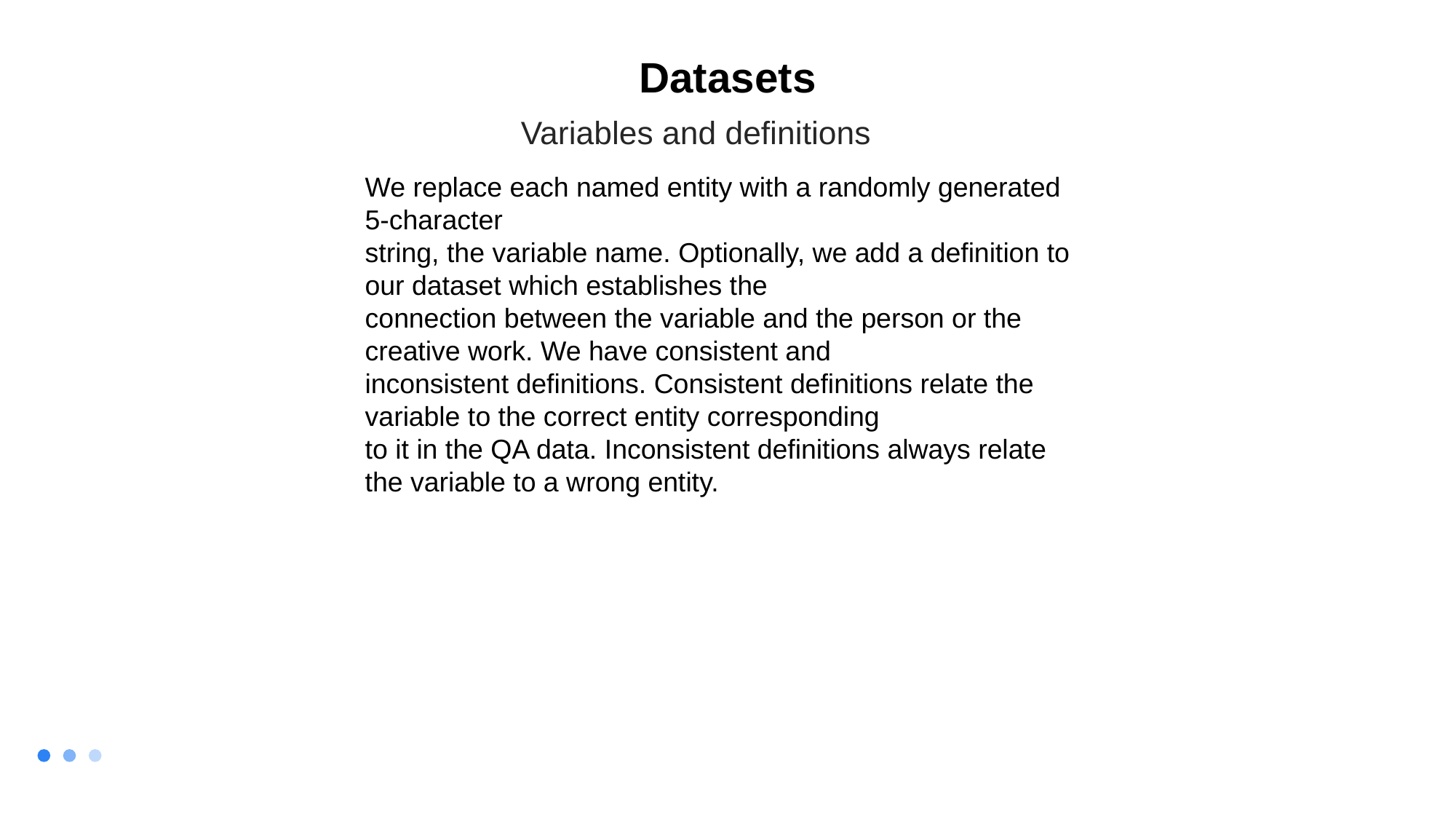

Datasets
Variables and definitions
We replace each named entity with a randomly generated 5-character
string, the variable name. Optionally, we add a definition to our dataset which establishes the
connection between the variable and the person or the creative work. We have consistent and
inconsistent definitions. Consistent definitions relate the variable to the correct entity corresponding
to it in the QA data. Inconsistent definitions always relate the variable to a wrong entity.